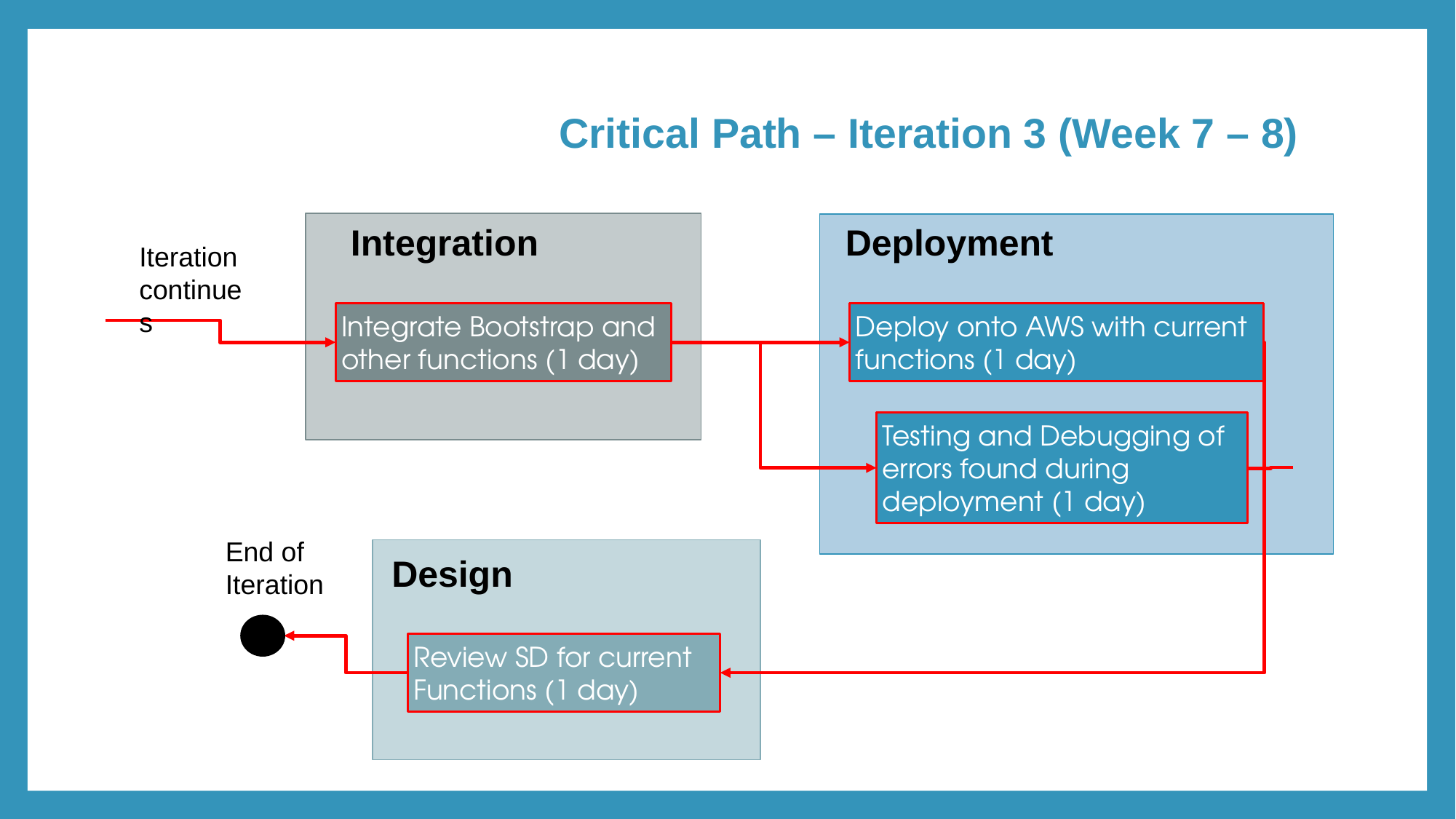

# Critical Path – Iteration 3 (Week 7 – 8)

Integration
Deployment
Iteration continues
Integrate Bootstrap and other functions (1 day)
Deploy onto AWS with current functions (1 day)
Testing and Debugging of errors found during deployment (1 day)
End of Iteration

Design

Review SD for current Functions (1 day)